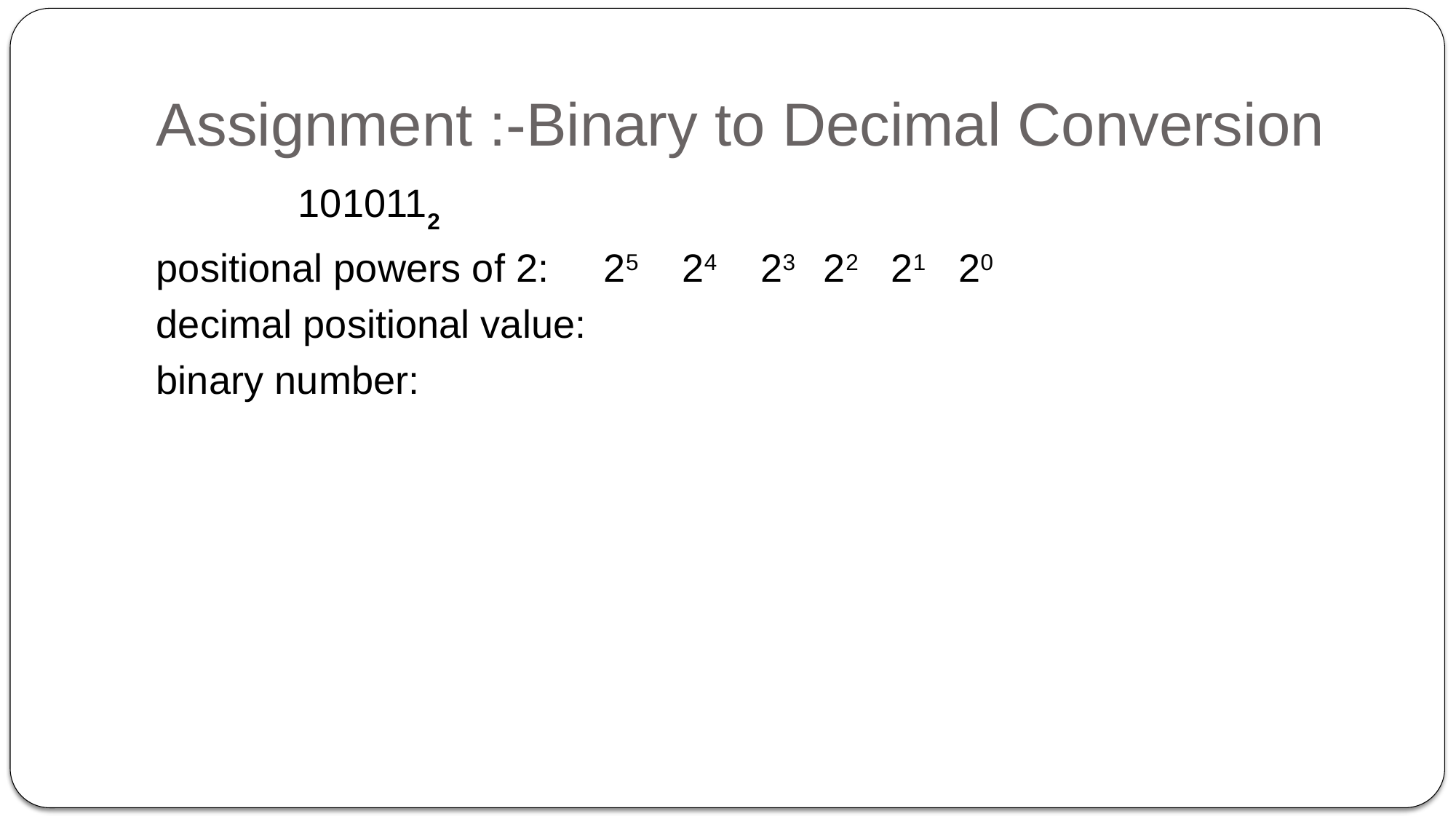

# Assignment :-Binary to Decimal Conversion
		1010112
positional powers of 2:     25    24    23   22   21   20
decimal positional value:
binary number: